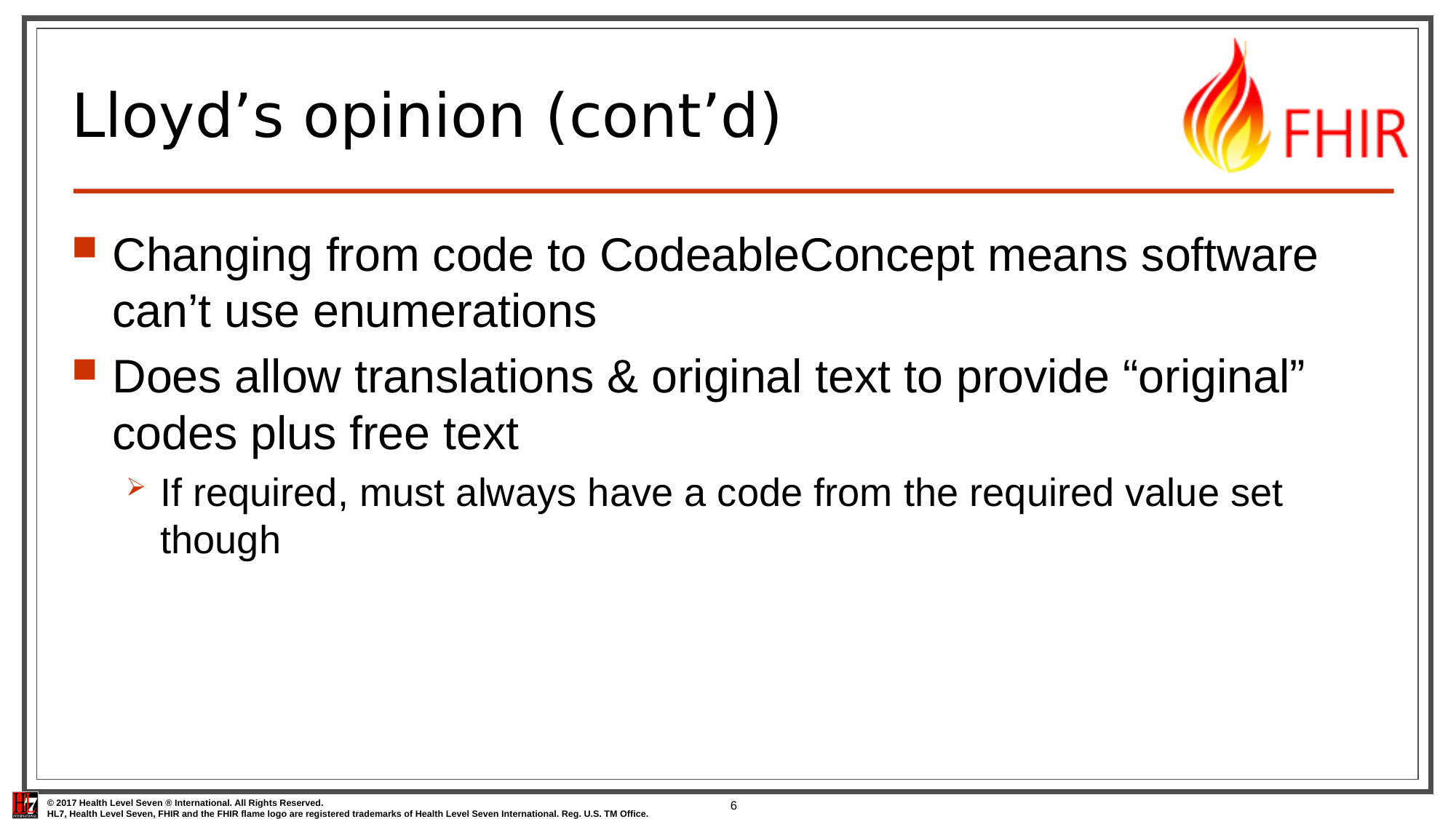

# Lloyd’s opinion (cont’d)
Changing from code to CodeableConcept means software can’t use enumerations
Does allow translations & original text to provide “original” codes plus free text
If required, must always have a code from the required value set though
6